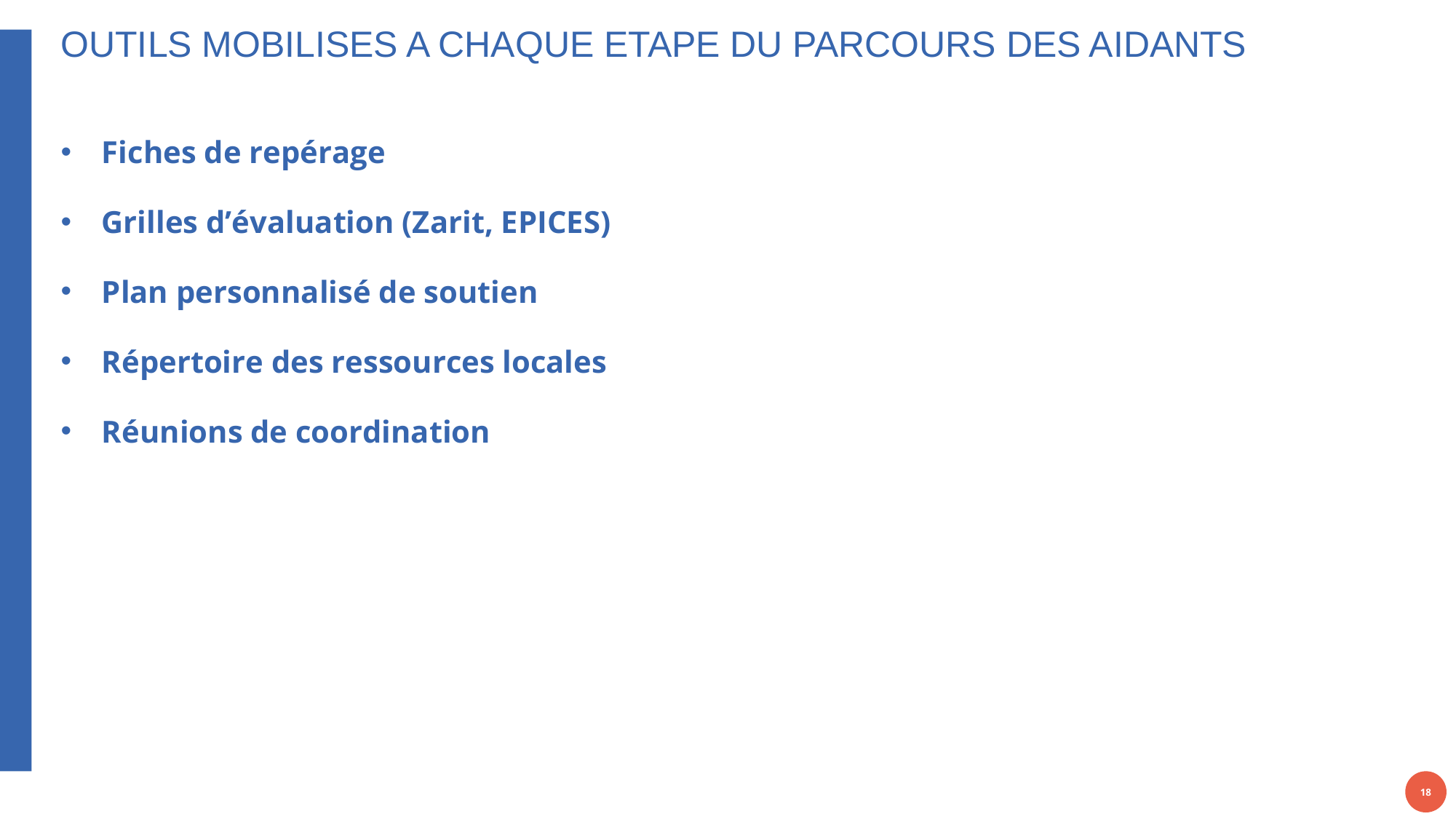

OUTILS MOBILISES A CHAQUE ETAPE DU PARCOURS DES AIDANTS
Fiches de repérage
Grilles d’évaluation (Zarit, EPICES)
Plan personnalisé de soutien
Répertoire des ressources locales
Réunions de coordination